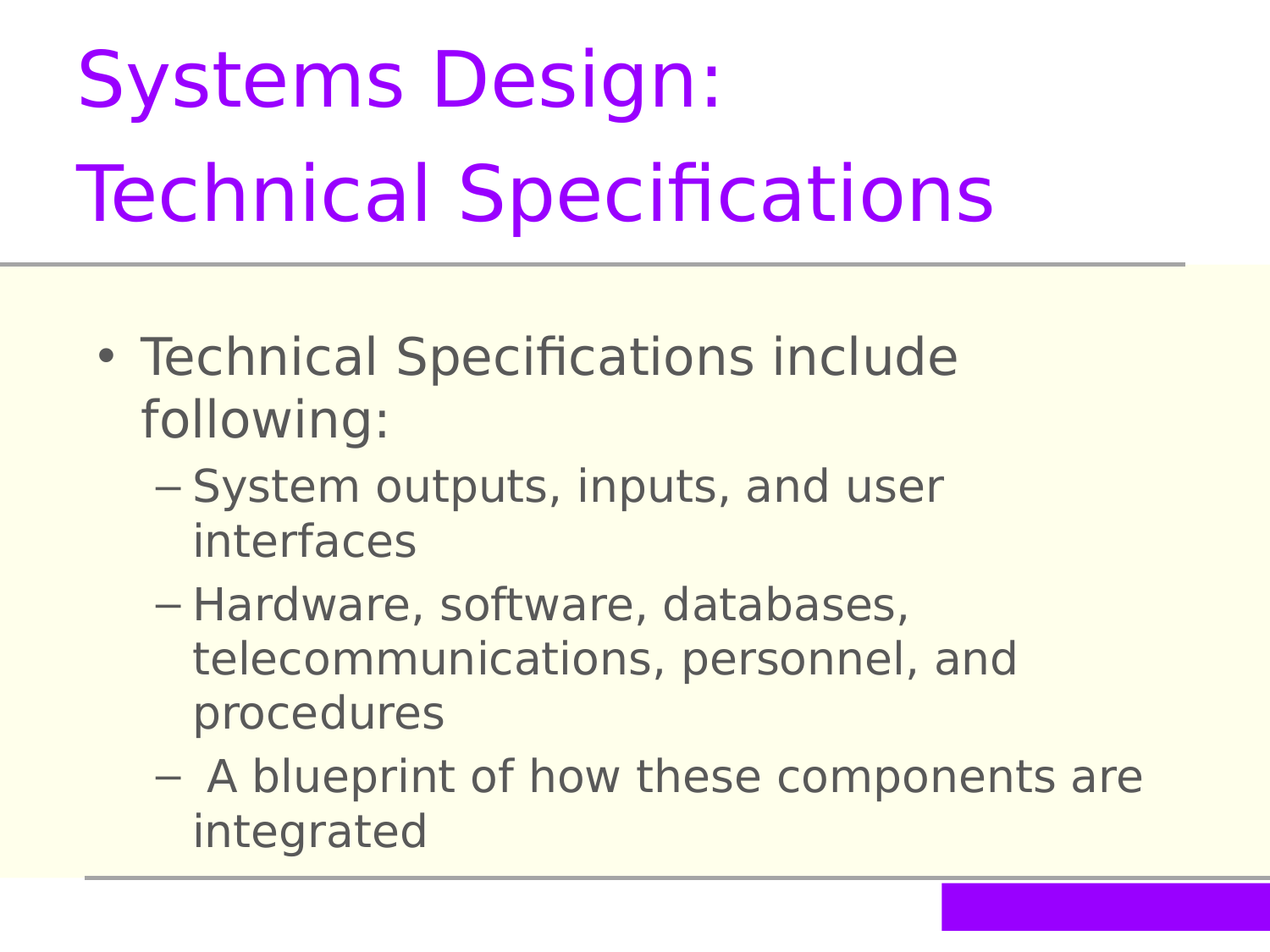

Systems Design:
Technical Specifications
Technical Specifications include following:
System outputs, inputs, and user interfaces
Hardware, software, databases, telecommunications, personnel, and procedures
 A blueprint of how these components are integrated